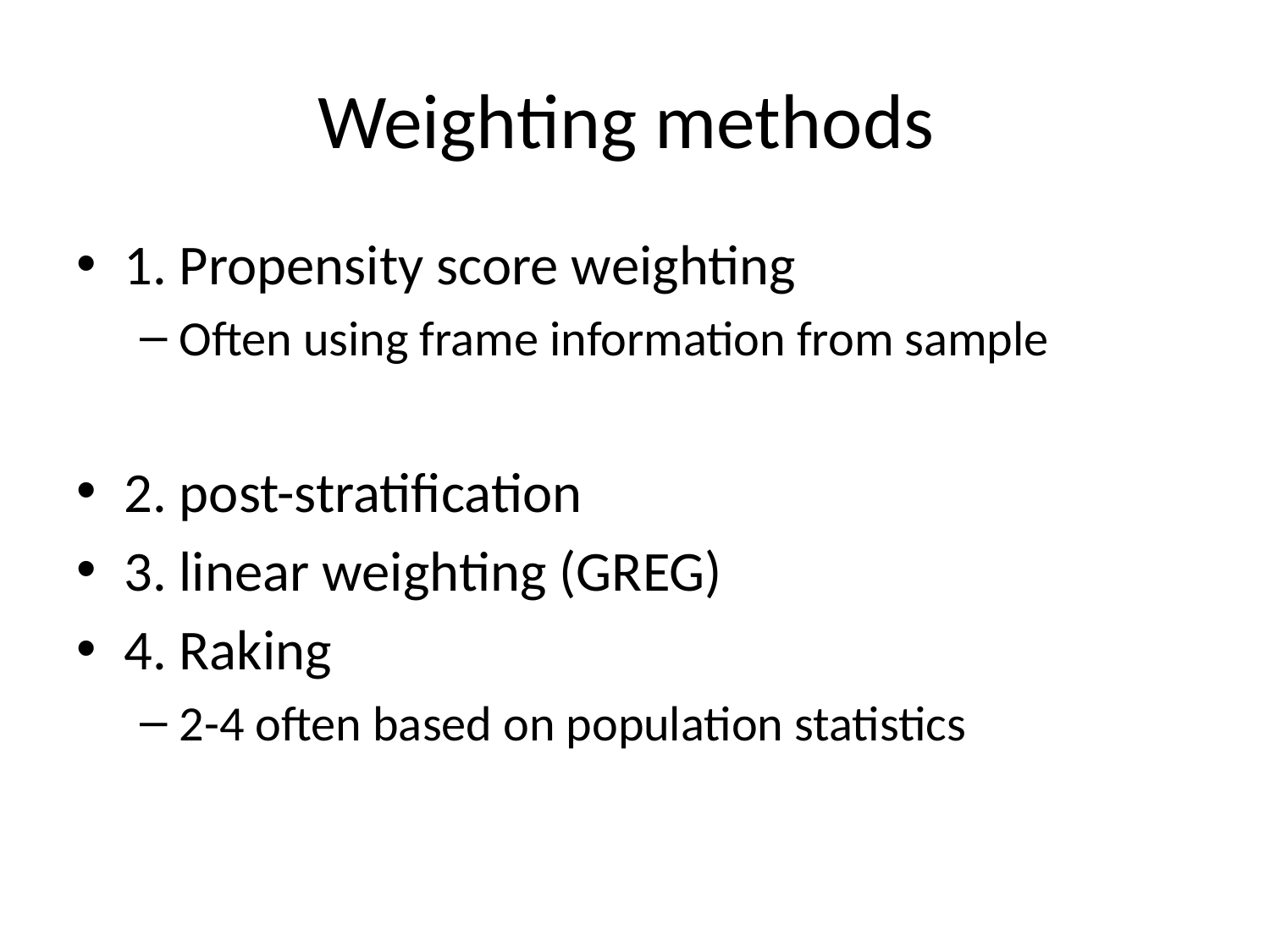

# Weighting methods
1. Propensity score weighting
Often using frame information from sample

2. post-stratification
3. linear weighting (GREG)
4. Raking
2-4 often based on population statistics